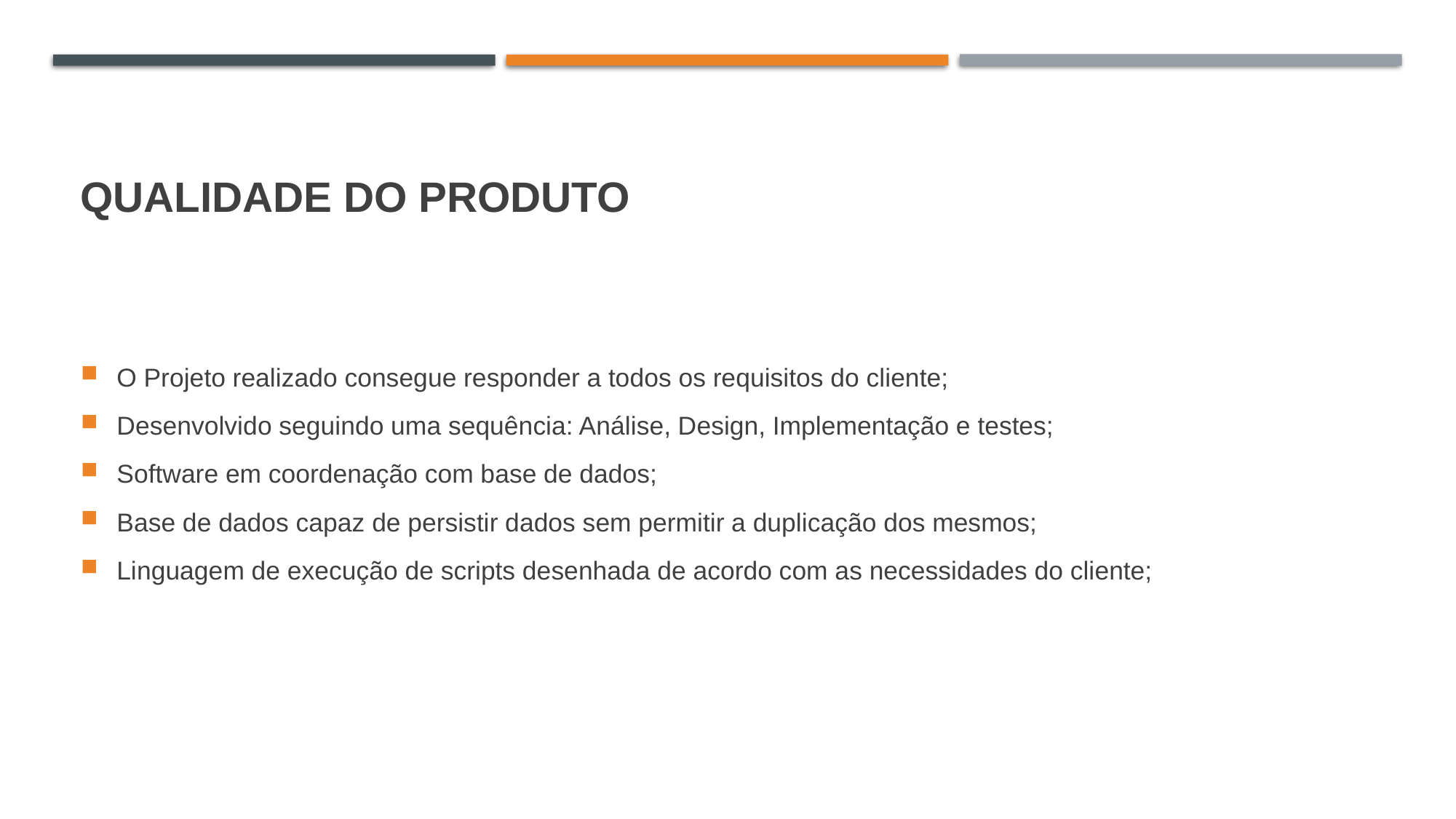

# Qualidade do produto
O Projeto realizado consegue responder a todos os requisitos do cliente;
Desenvolvido seguindo uma sequência: Análise, Design, Implementação e testes;
Software em coordenação com base de dados;
Base de dados capaz de persistir dados sem permitir a duplicação dos mesmos;
Linguagem de execução de scripts desenhada de acordo com as necessidades do cliente;